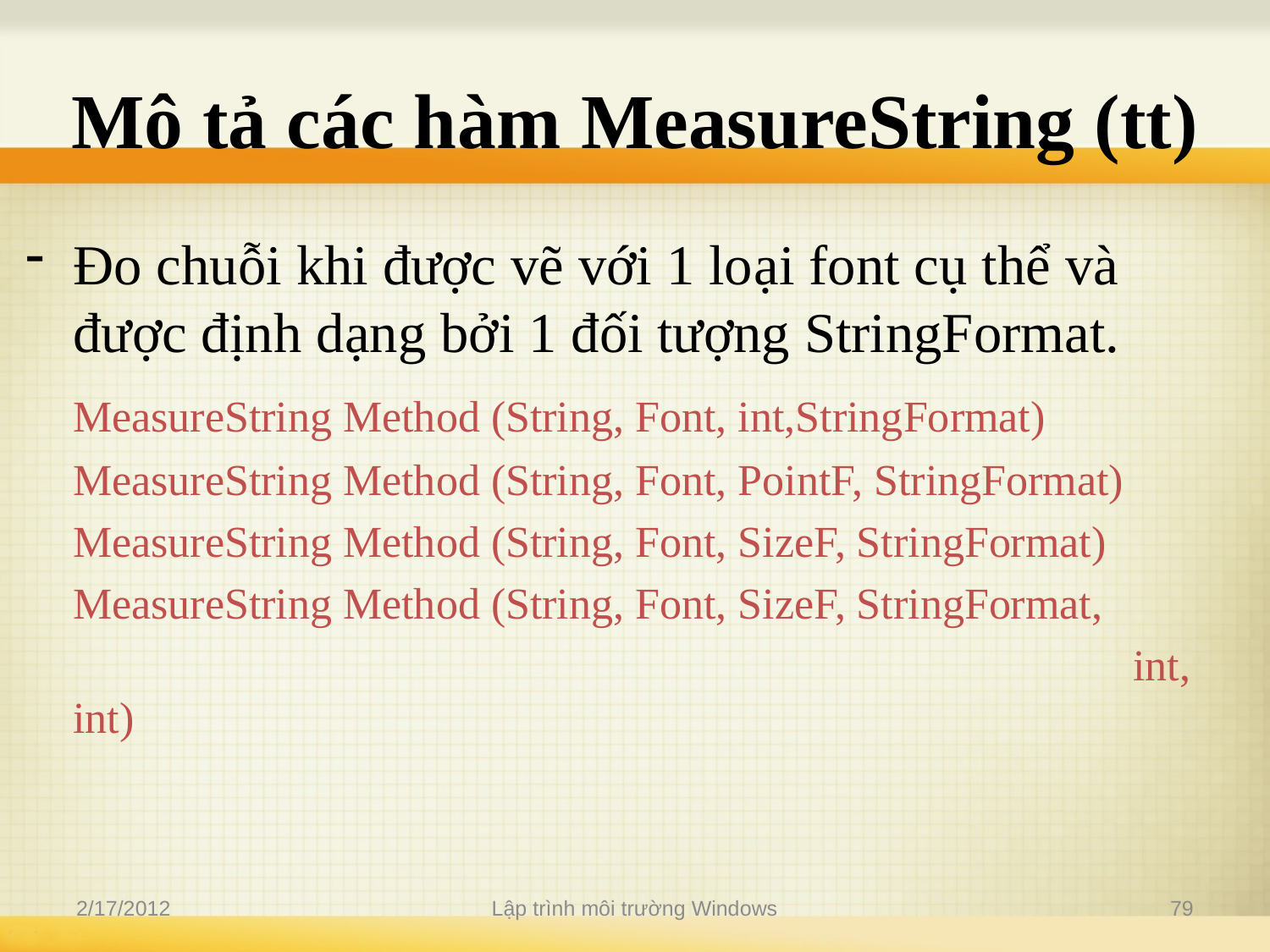

# Mô tả các hàm MeasureString (tt)
Đo chuỗi khi được vẽ với 1 loại font cụ thể và được định dạng bởi 1 đối tượng StringFormat.
	MeasureString Method (String, Font, int,StringFormat)
	MeasureString Method (String, Font, PointF, StringFormat)
	MeasureString Method (String, Font, SizeF, StringFormat)
	MeasureString Method (String, Font, SizeF, StringFormat,
									    int, int)
2/17/2012
Lập trình môi trường Windows
79